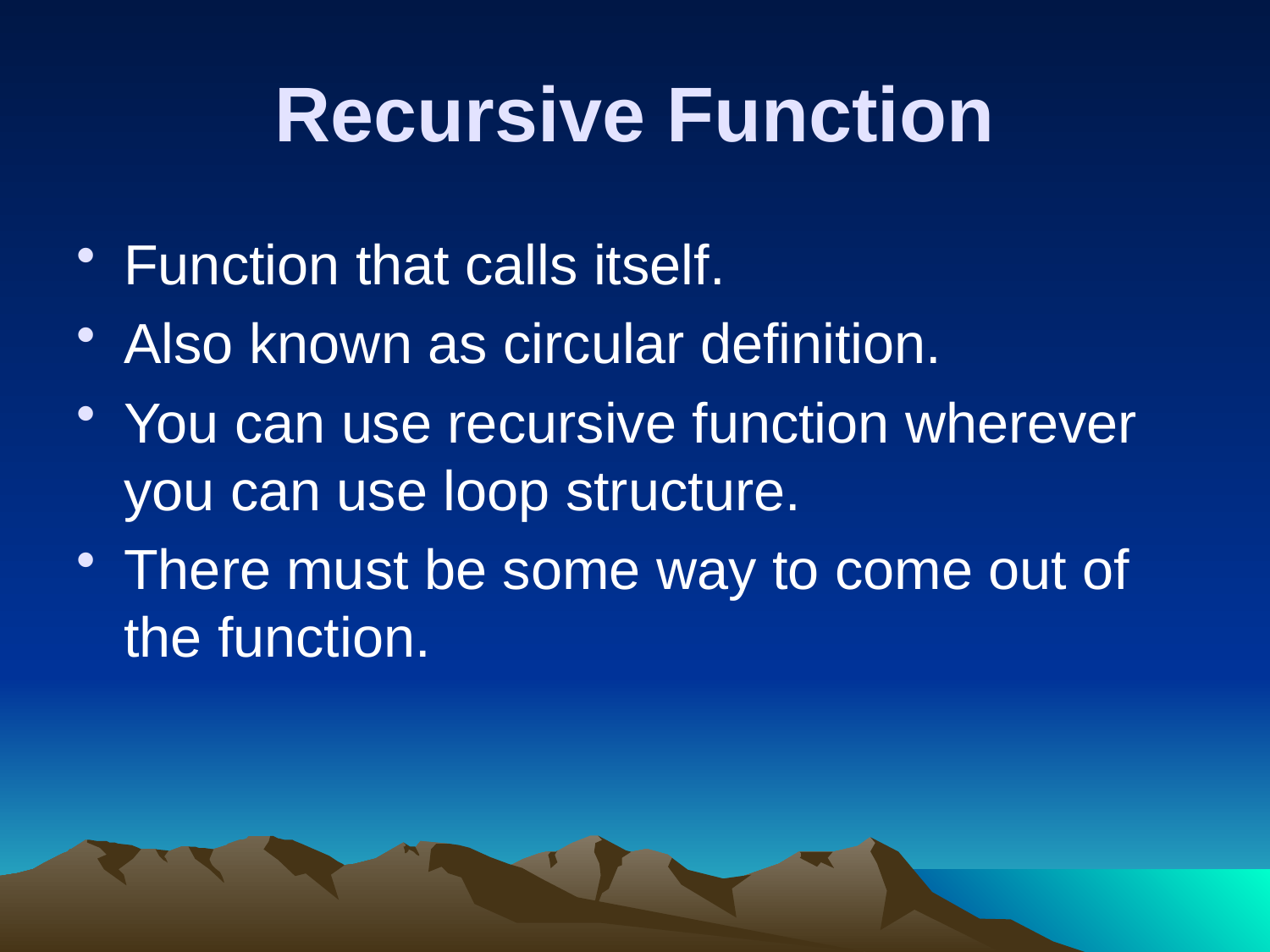

# Recursive Function
Function that calls itself.
Also known as circular definition.
You can use recursive function wherever you can use loop structure.
There must be some way to come out of the function.